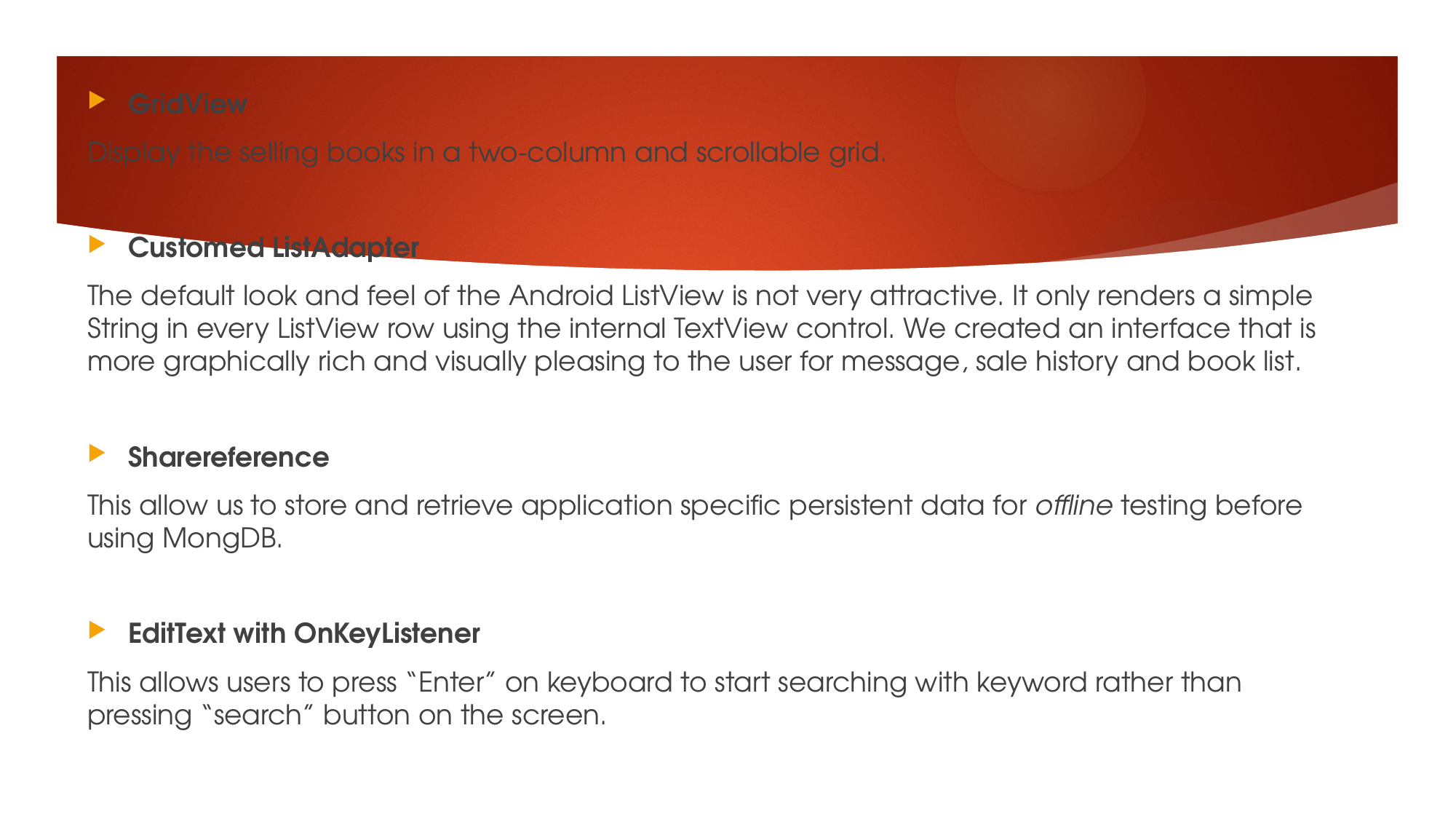

GridView
Display the selling books in a two-column and scrollable grid.

Customed ListAdapter
The default look and feel of the Android ListView is not very attractive. It only renders a simple String in every ListView row using the internal TextView control. We created an interface that is more graphically rich and visually pleasing to the user for message, sale history and book list.

Sharereference
This allow us to store and retrieve application specific persistent data for offline testing before using MongDB.

EditText with OnKeyListener
This allows users to press “Enter” on keyboard to start searching with keyword rather than pressing “search” button on the screen.